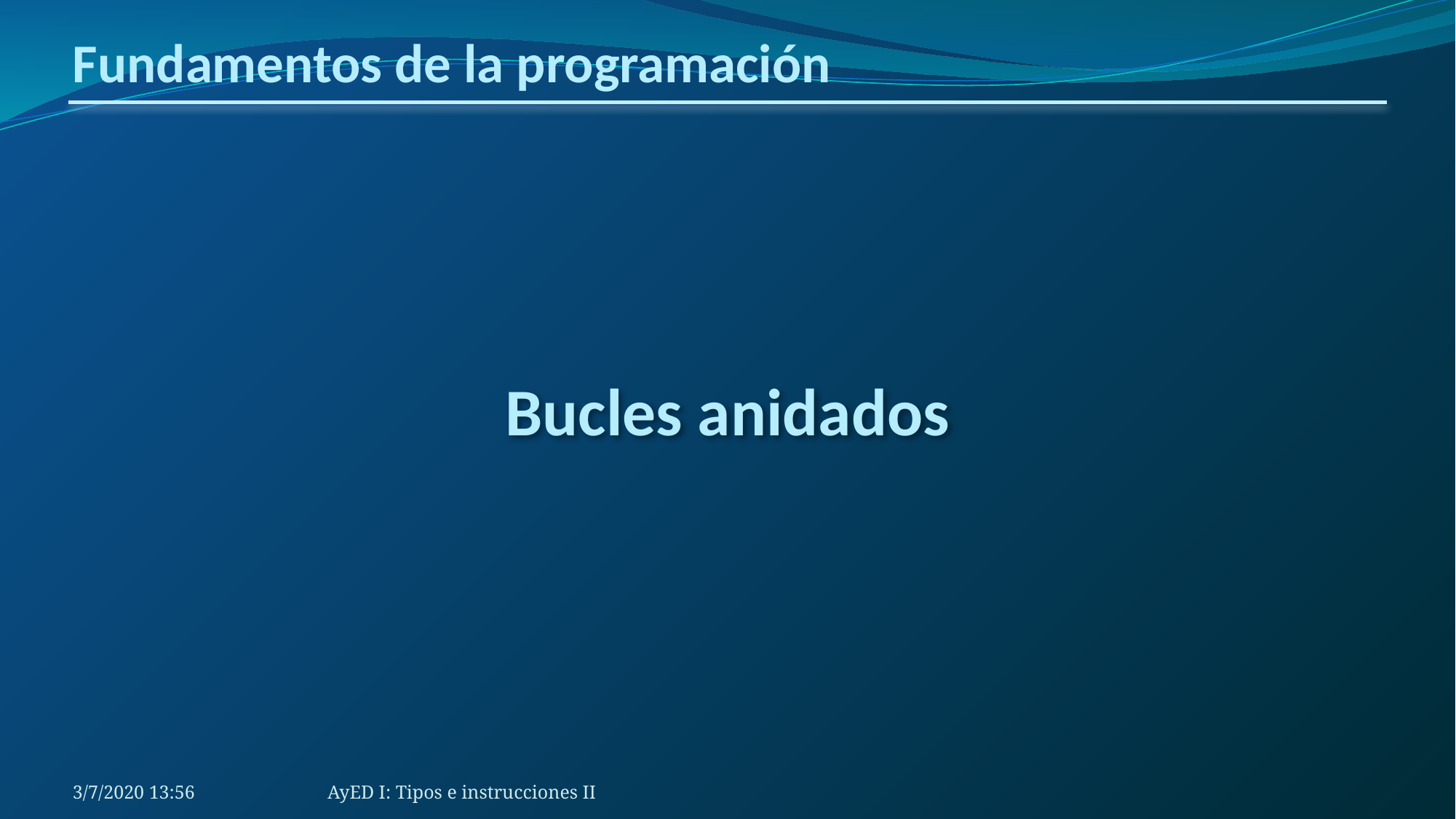

# Fundamentos de la programación
Bucles anidados
3/7/2020 13:56
AyED I: Tipos e instrucciones II